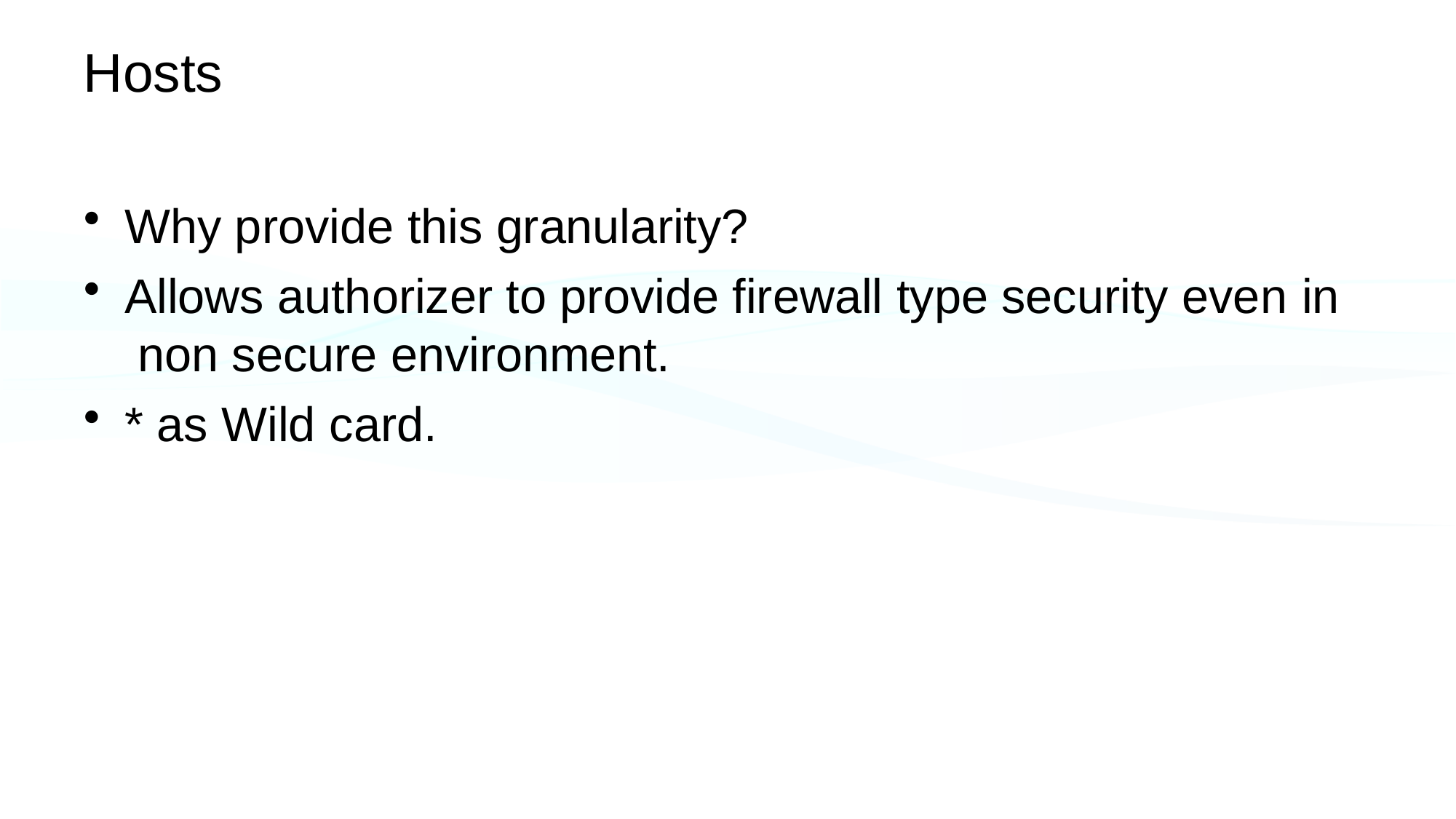

# Hosts
Why provide this granularity?
Allows authorizer to provide firewall type security even in  non secure environment.
* as Wild card.